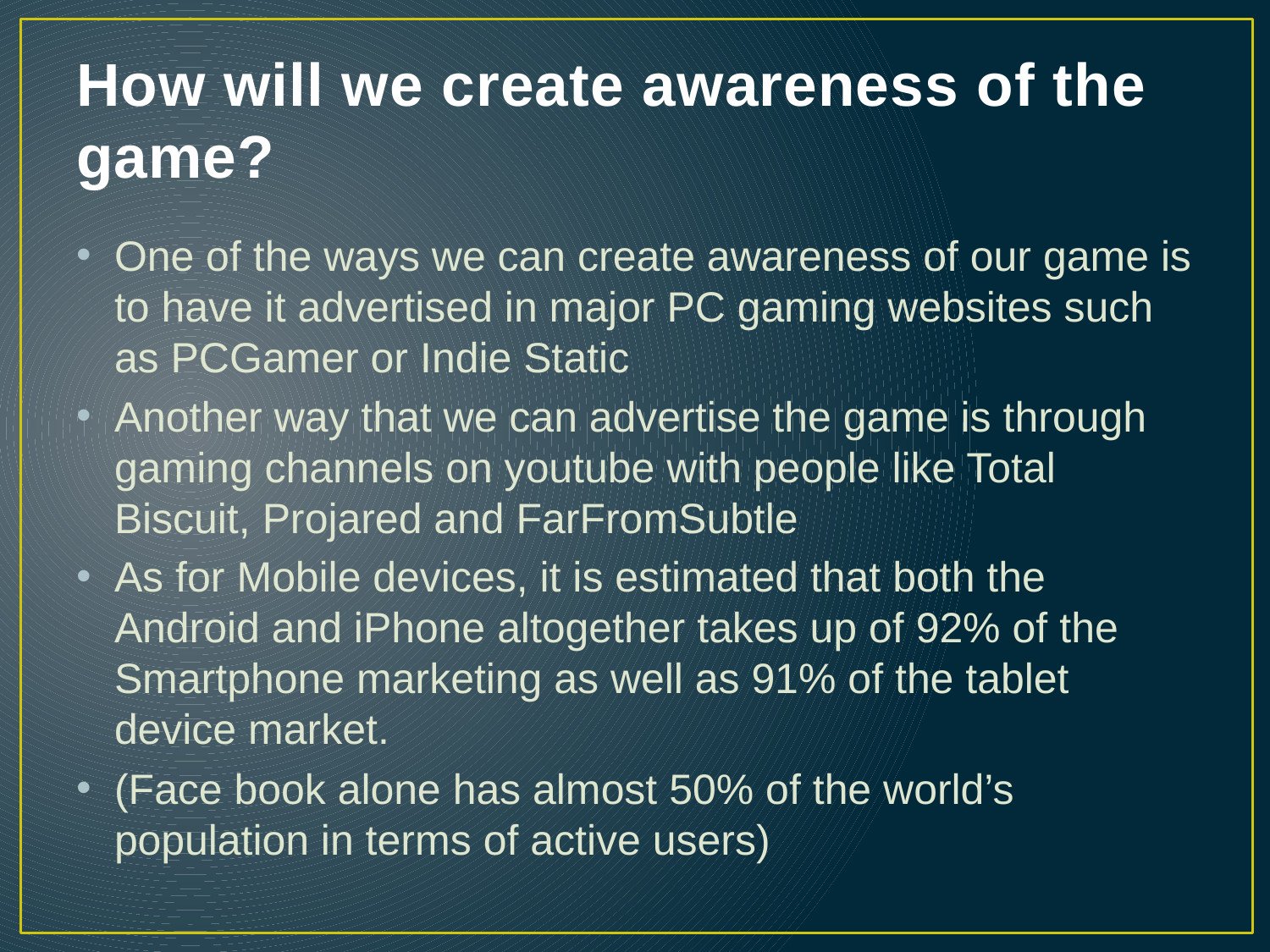

# How will we create awareness of the game?
One of the ways we can create awareness of our game is to have it advertised in major PC gaming websites such as PCGamer or Indie Static
Another way that we can advertise the game is through gaming channels on youtube with people like Total Biscuit, Projared and FarFromSubtle
As for Mobile devices, it is estimated that both the Android and iPhone altogether takes up of 92% of the Smartphone marketing as well as 91% of the tablet device market.
(Face book alone has almost 50% of the world’s population in terms of active users)